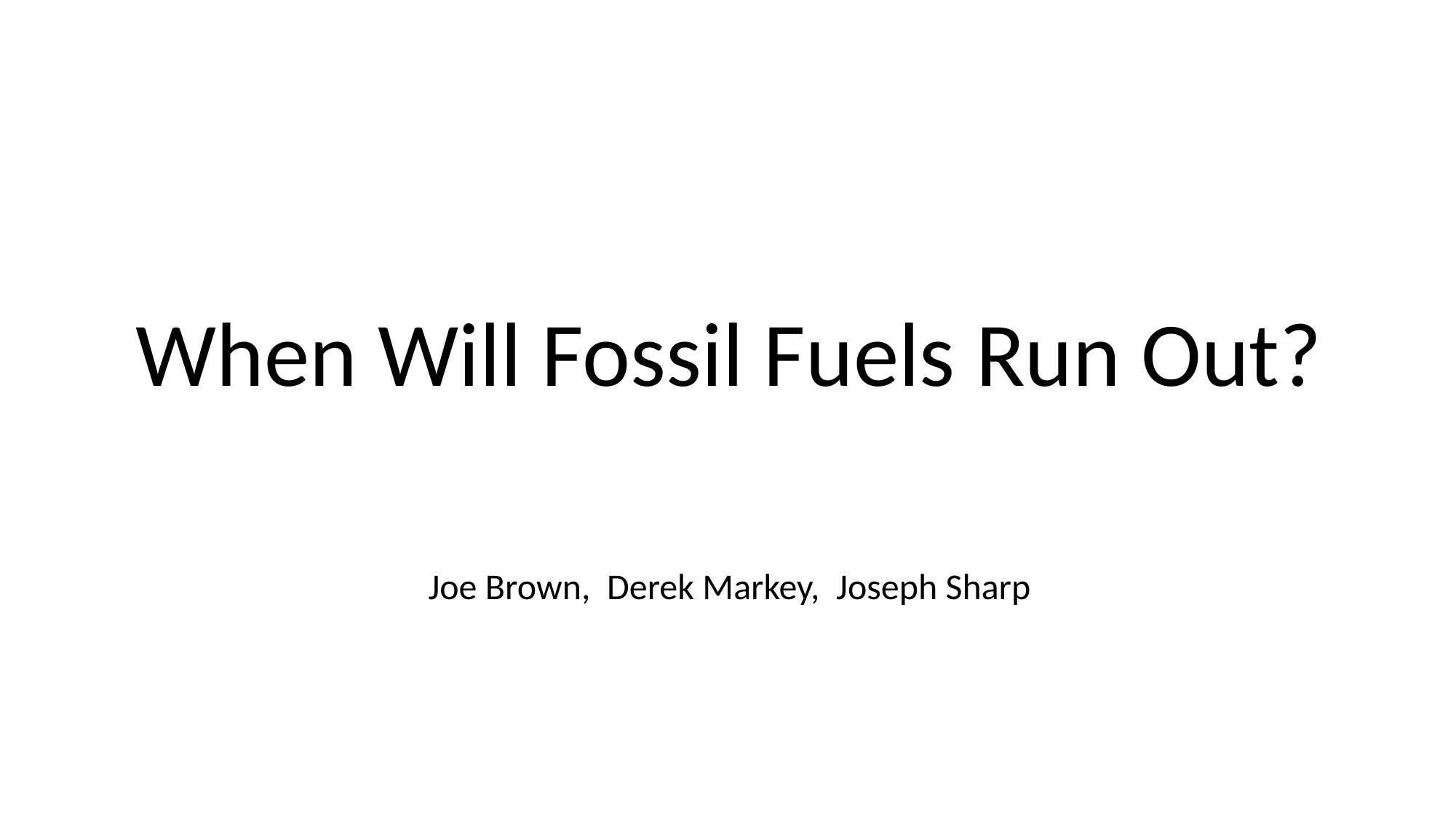

# When Will Fossil Fuels Run Out?
Joe Brown,  Derek Markey,  Joseph Sharp